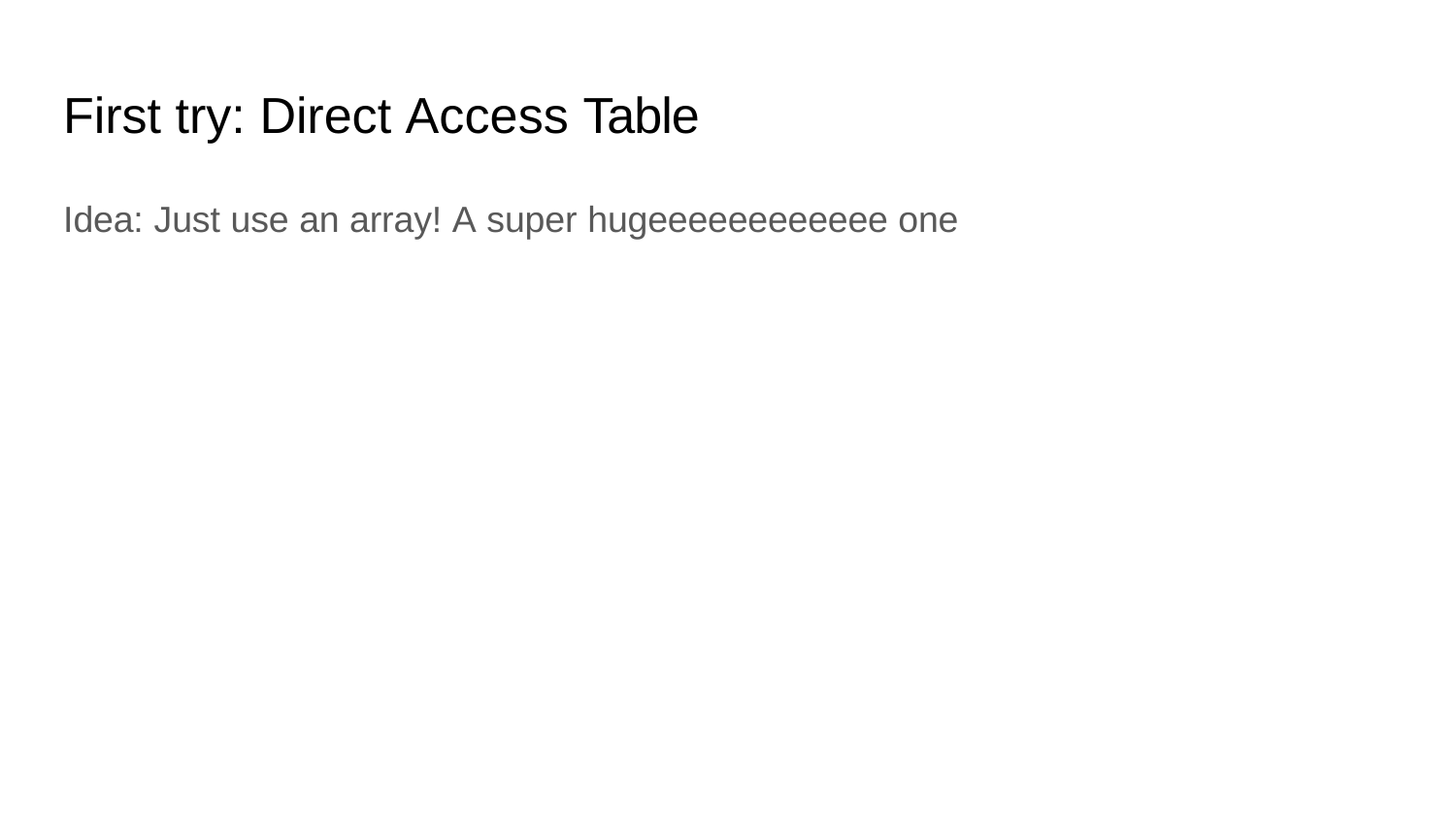

First try: Direct Access Table
Idea: Just use an array! A super hugeeeeeeeeeeee one